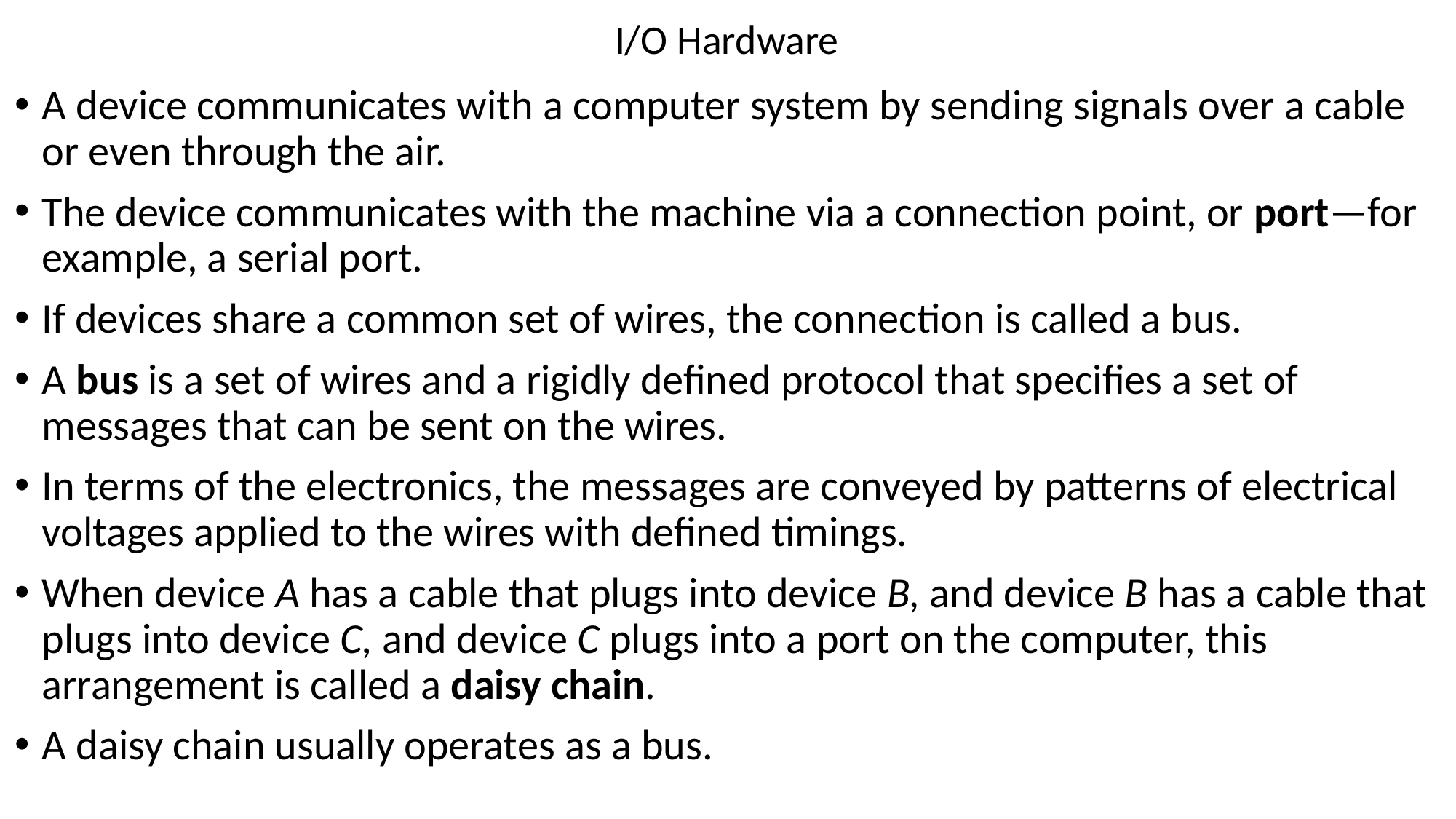

# I/O Hardware
A device communicates with a computer system by sending signals over a cable or even through the air.
The device communicates with the machine via a connection point, or port—for example, a serial port.
If devices share a common set of wires, the connection is called a bus.
A bus is a set of wires and a rigidly defined protocol that specifies a set of messages that can be sent on the wires.
In terms of the electronics, the messages are conveyed by patterns of electrical voltages applied to the wires with defined timings.
When device A has a cable that plugs into device B, and device B has a cable that plugs into device C, and device C plugs into a port on the computer, this arrangement is called a daisy chain.
A daisy chain usually operates as a bus.